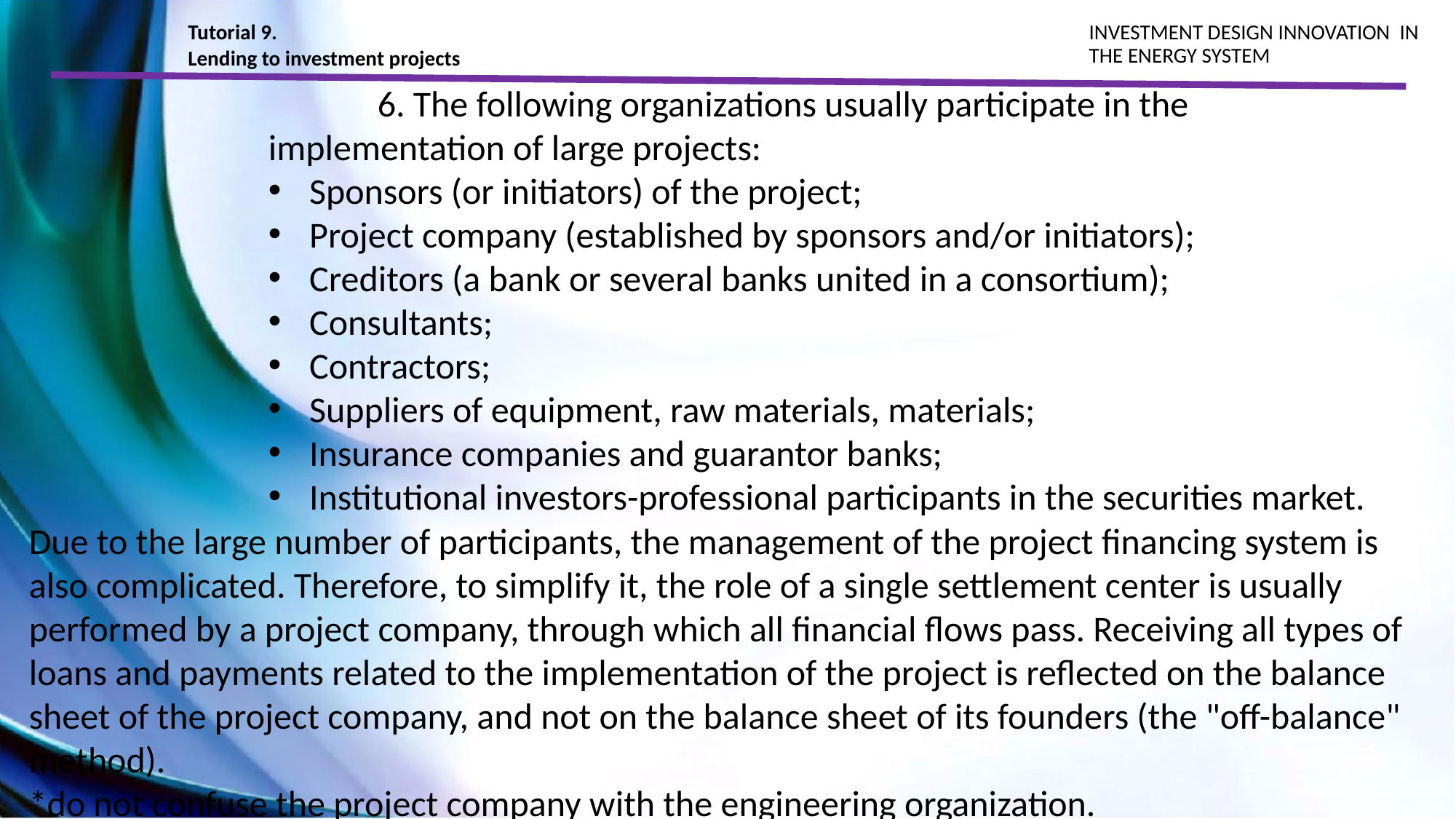

Tutorial 9.
Lending to investment projects
INVESTMENT DESIGN INNOVATION  IN
THE ENERGY SYSTEM
	6. The following organizations usually participate in the implementation of large projects:
Sponsors (or initiators) of the project;
Project company (established by sponsors and/or initiators);
Creditors (a bank or several banks united in a consortium);
Consultants;
Contractors;
Suppliers of equipment, raw materials, materials;
Insurance companies and guarantor banks;
Institutional investors-professional participants in the securities market.
Due to the large number of participants, the management of the project financing system is also complicated. Therefore, to simplify it, the role of a single settlement center is usually performed by a project company, through which all financial flows pass. Receiving all types of loans and payments related to the implementation of the project is reflected on the balance sheet of the project company, and not on the balance sheet of its founders (the "off-balance" method).
*do not confuse the project company with the engineering organization.